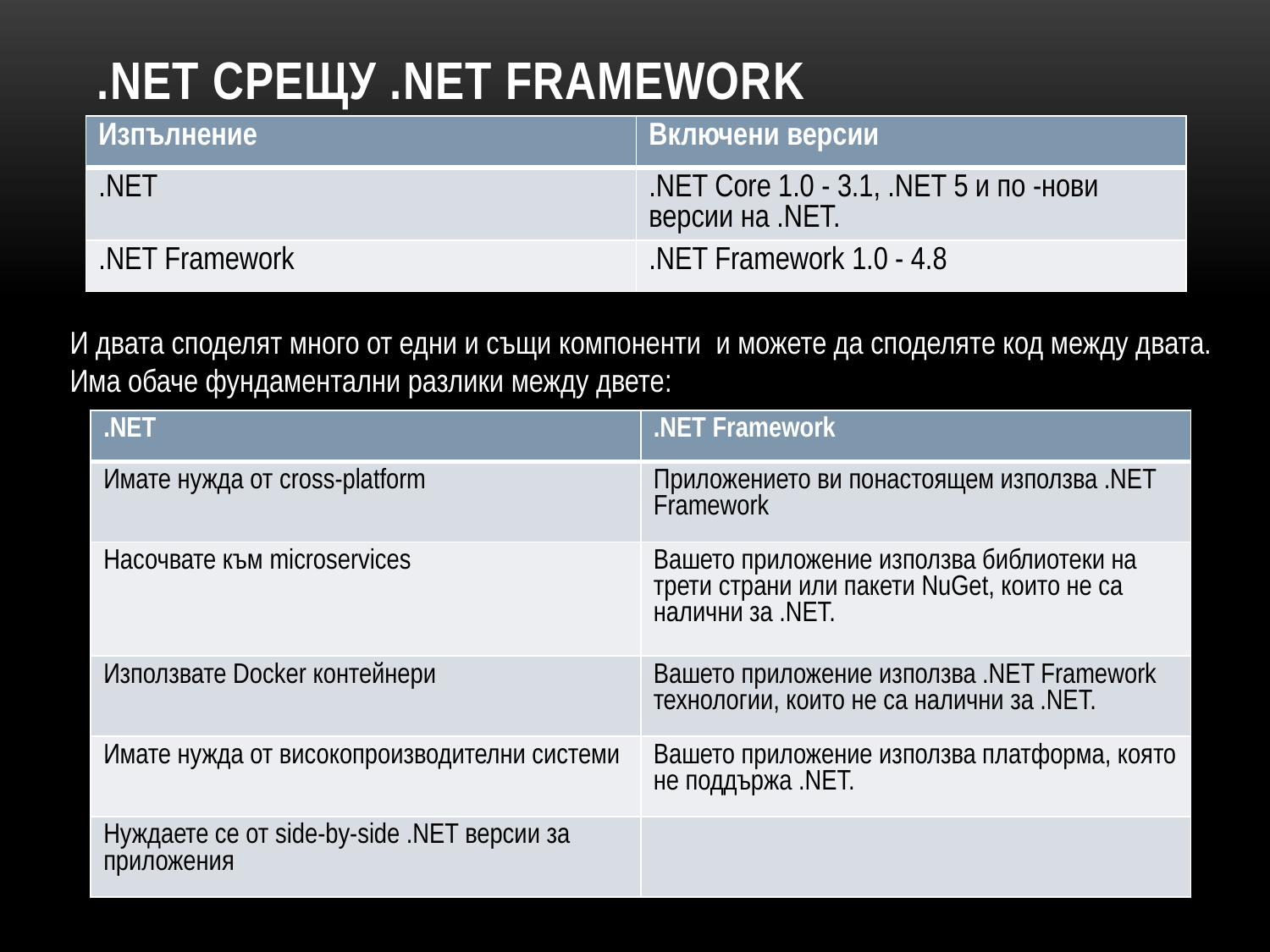

# .NET срещу .NET Framework
| Изпълнение | Включени версии |
| --- | --- |
| .NET | .NET Core 1.0 - 3.1, .NET 5 и по -нови версии на .NET. |
| .NET Framework | .NET Framework 1.0 - 4.8 |
И двата споделят много от едни и същи компоненти  и можете да споделяте код между двата.
Има обаче фундаментални разлики между двете:
| .NET | .NET Framework |
| --- | --- |
| Имате нужда от cross-platform | Приложението ви понастоящем използва .NET Framework |
| Насочвате към microservices | Вашето приложение използва библиотеки на трети страни или пакети NuGet, които не са налични за .NET. |
| Използвате Docker контейнери | Вашето приложение използва .NET Framework технологии, които не са налични за .NET. |
| Имате нужда от високопроизводителни системи | Вашето приложение използва платформа, която не поддържа .NET. |
| Нуждаете се от side-by-side .NET версии за приложения |  |